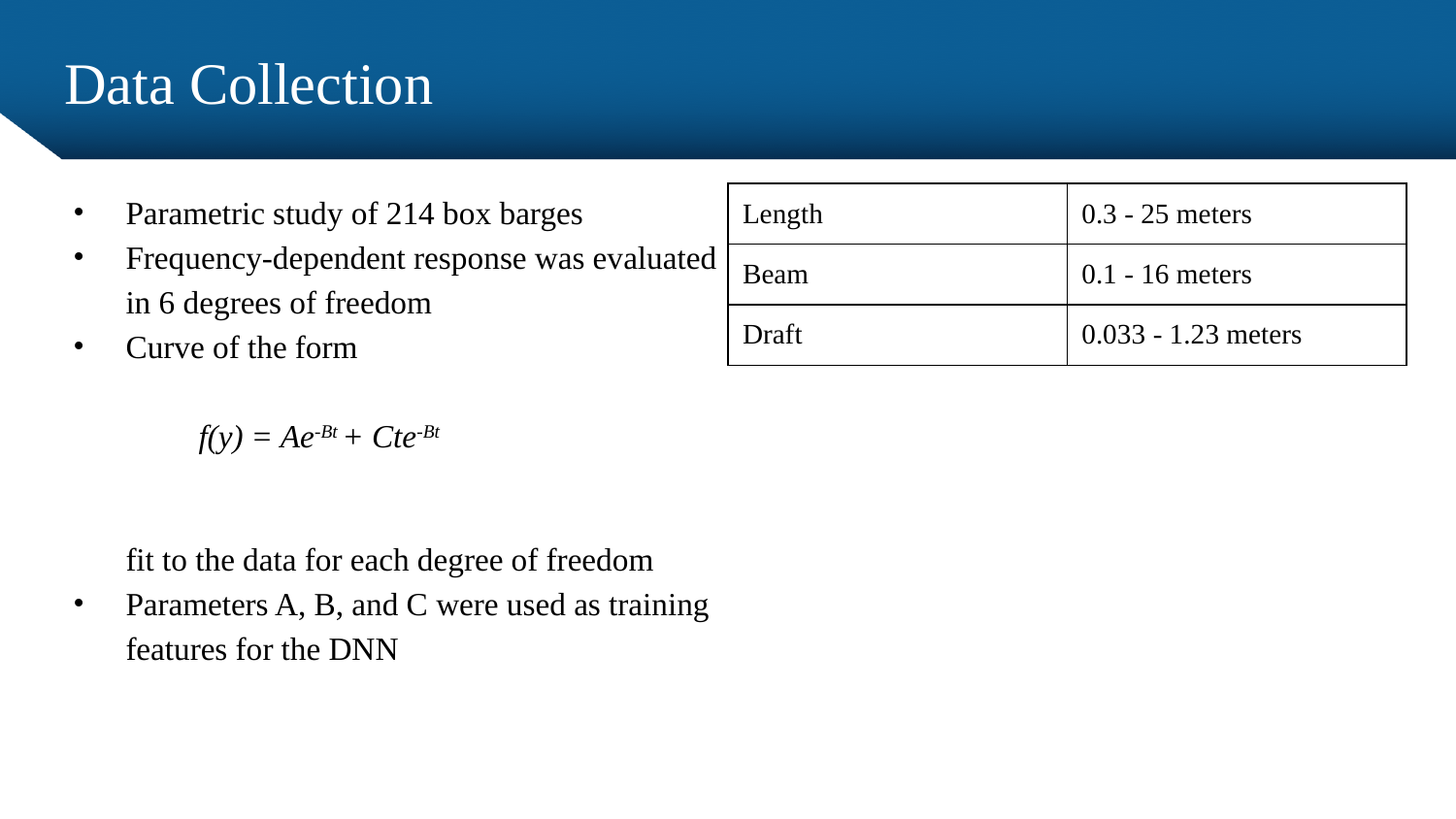

# Data Collection
Parametric study of 214 box barges
Frequency-dependent response was evaluated in 6 degrees of freedom
Curve of the form

f(y) = Ae-Bt + Cte-Bt

fit to the data for each degree of freedom
Parameters A, B, and C were used as training features for the DNN
| Length | 0.3 - 25 meters |
| --- | --- |
| Beam | 0.1 - 16 meters |
| Draft | 0.033 - 1.23 meters |